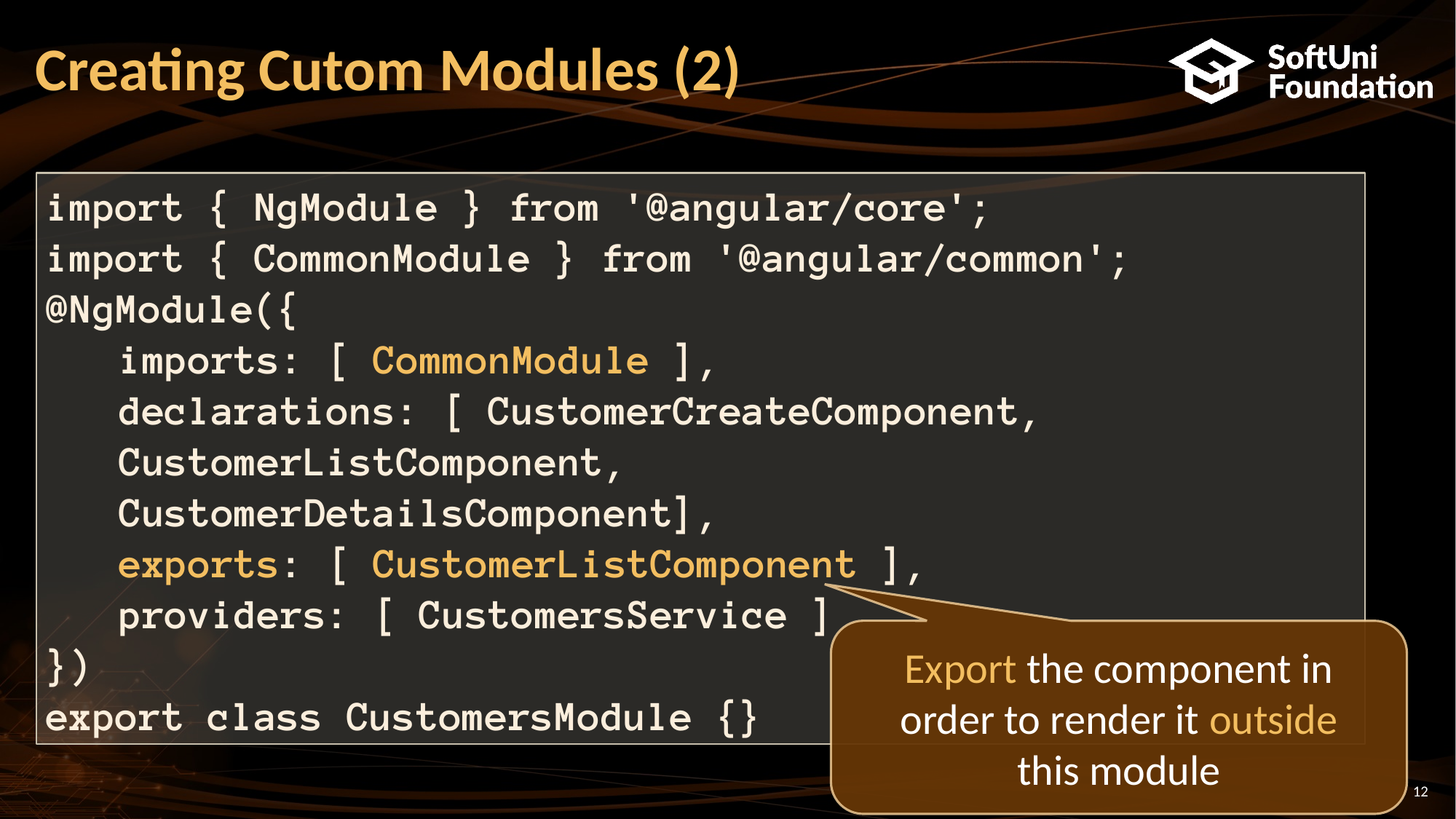

# Creating Cutom Modules (2)
import { NgModule } from '@angular/core';
import { CommonModule } from '@angular/common';
@NgModule({
imports: [ CommonModule ],
declarations: [ CustomerCreateComponent,  CustomerListComponent,
CustomerDetailsComponent],
exports: [ CustomerListComponent ],
providers: [ CustomersService ]
})
export class CustomersModule {}
Export the component in order to render it outside this module
12